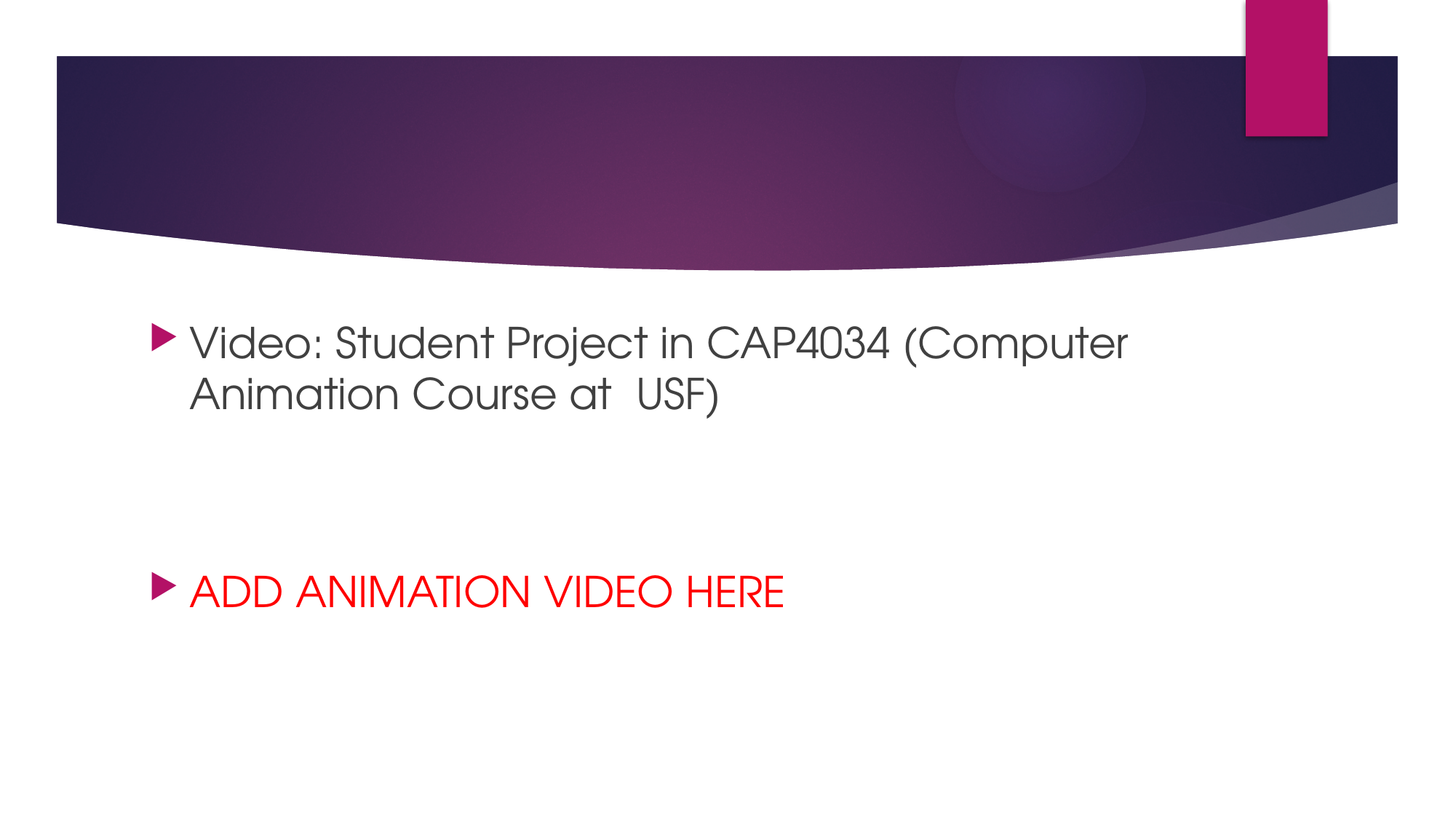

#
Video: Student Project in CAP4034 (Computer Animation Course at  USF)

ADD ANIMATION VIDEO HERE